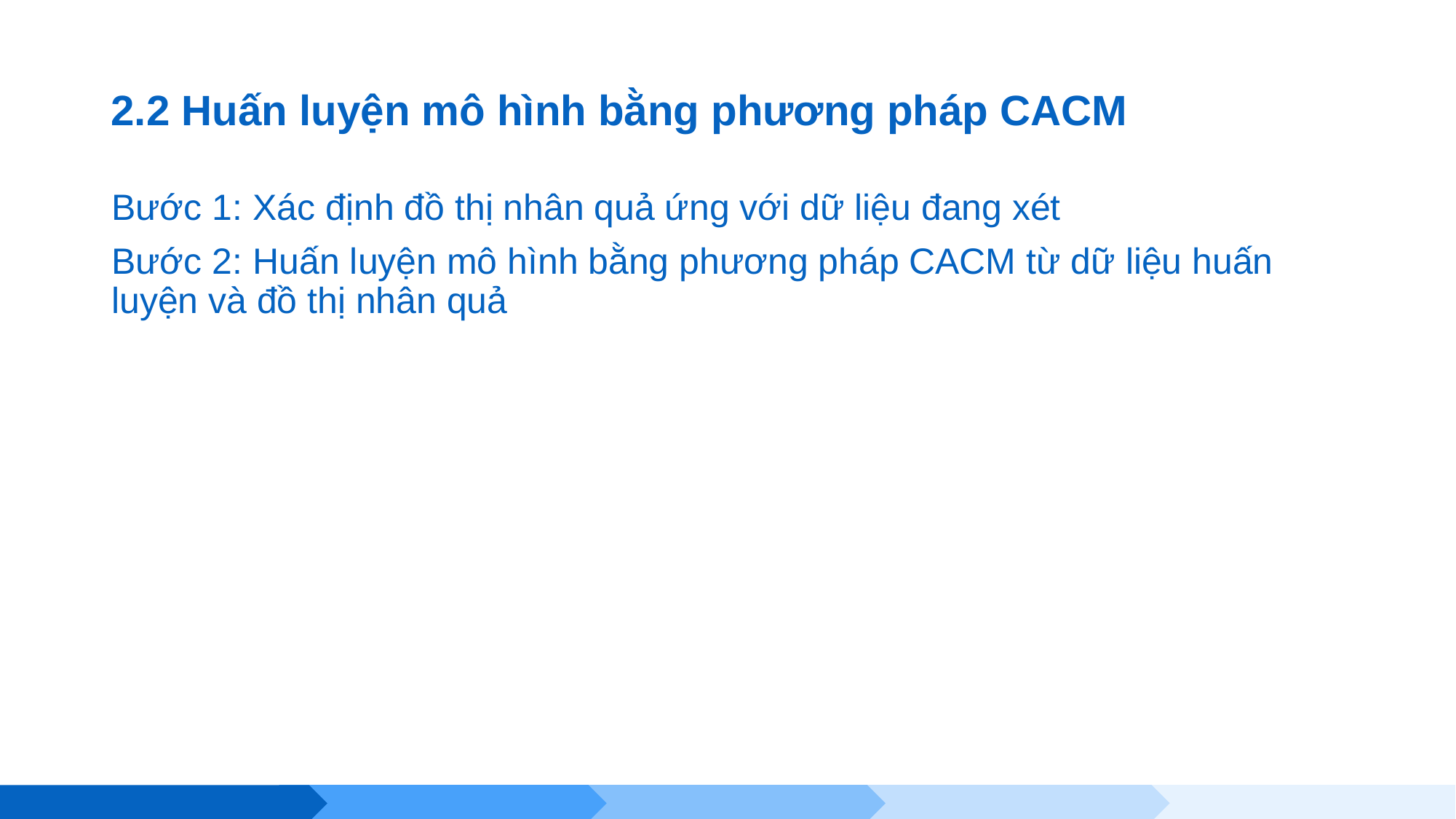

# 2.2 Huấn luyện mô hình bằng phương pháp CACM
Bước 1: Xác định đồ thị nhân quả ứng với dữ liệu đang xét
Bước 2: Huấn luyện mô hình bằng phương pháp CACM từ dữ liệu huấn luyện và đồ thị nhân quả

13